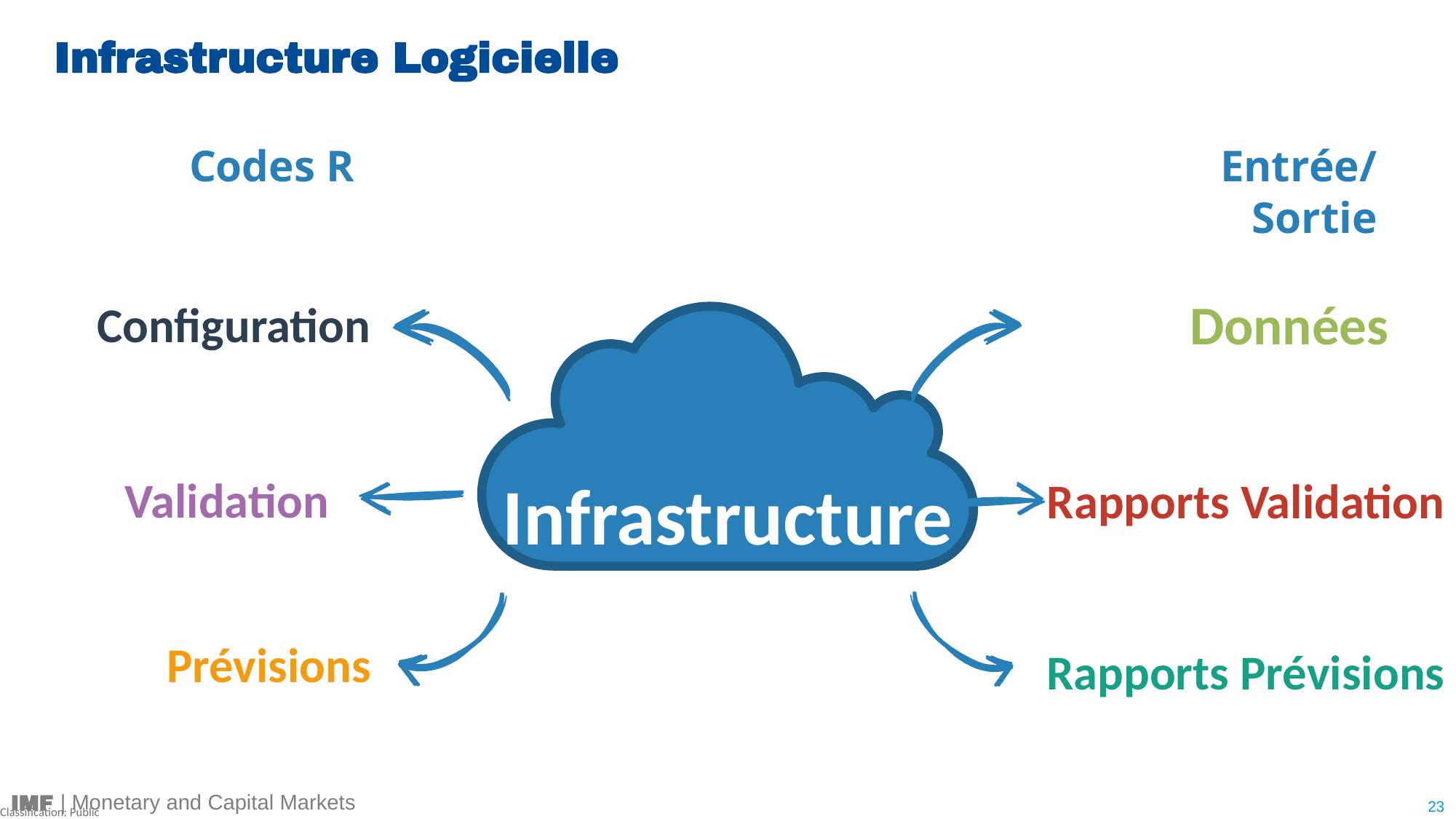

# Infrastructure Logicielle
Codes R
Entrée/Sortie
Données
Rapports Validation
Rapports Prévisions
Configuration
Validation
Prévisions

Infrastructure